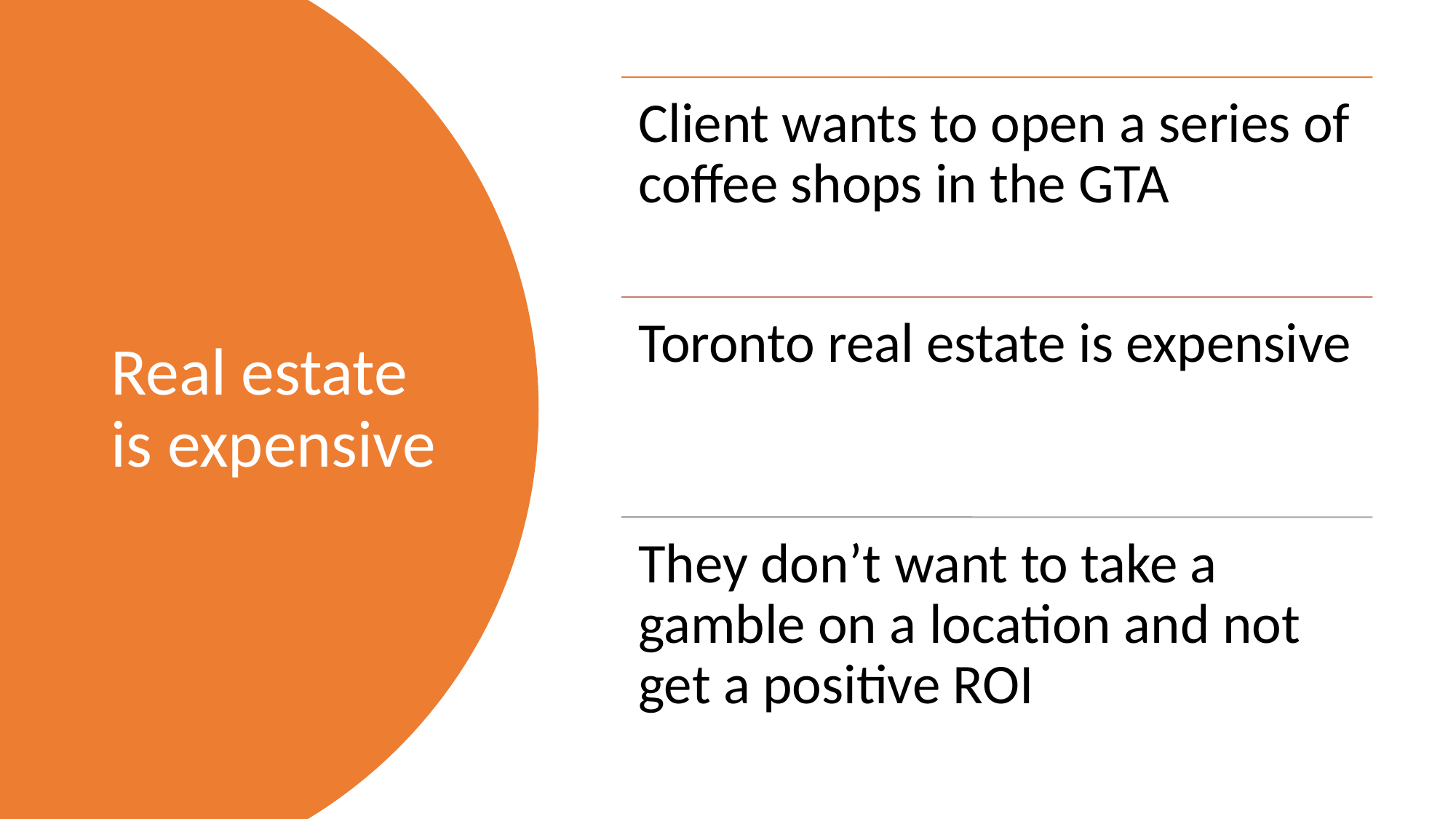

Client wants to open a series of coffee shops in the GTA
Toronto real estate is expensive
They don’t want to take a gamble on a location and not get a positive ROI
# Real estate is expensive